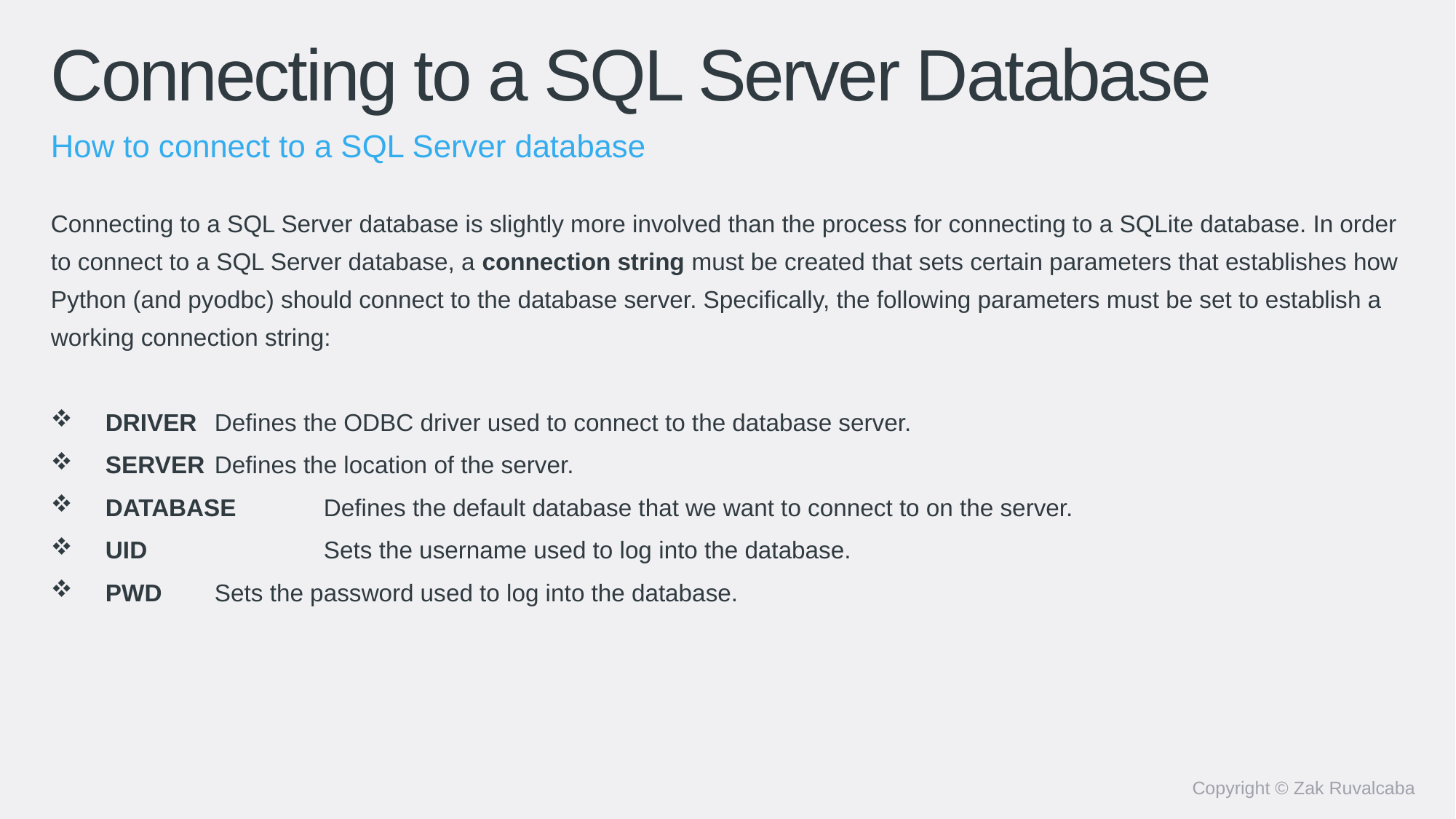

# Connecting to a SQL Server Database
How to connect to a SQL Server database
Connecting to a SQL Server database is slightly more involved than the process for connecting to a SQLite database. In order to connect to a SQL Server database, a connection string must be created that sets certain parameters that establishes how Python (and pyodbc) should connect to the database server. Specifically, the following parameters must be set to establish a working connection string:

DRIVER 	Defines the ODBC driver used to connect to the database server.
SERVER 	Defines the location of the server.
DATABASE 	Defines the default database that we want to connect to on the server.
UID 		Sets the username used to log into the database.
PWD 	Sets the password used to log into the database.